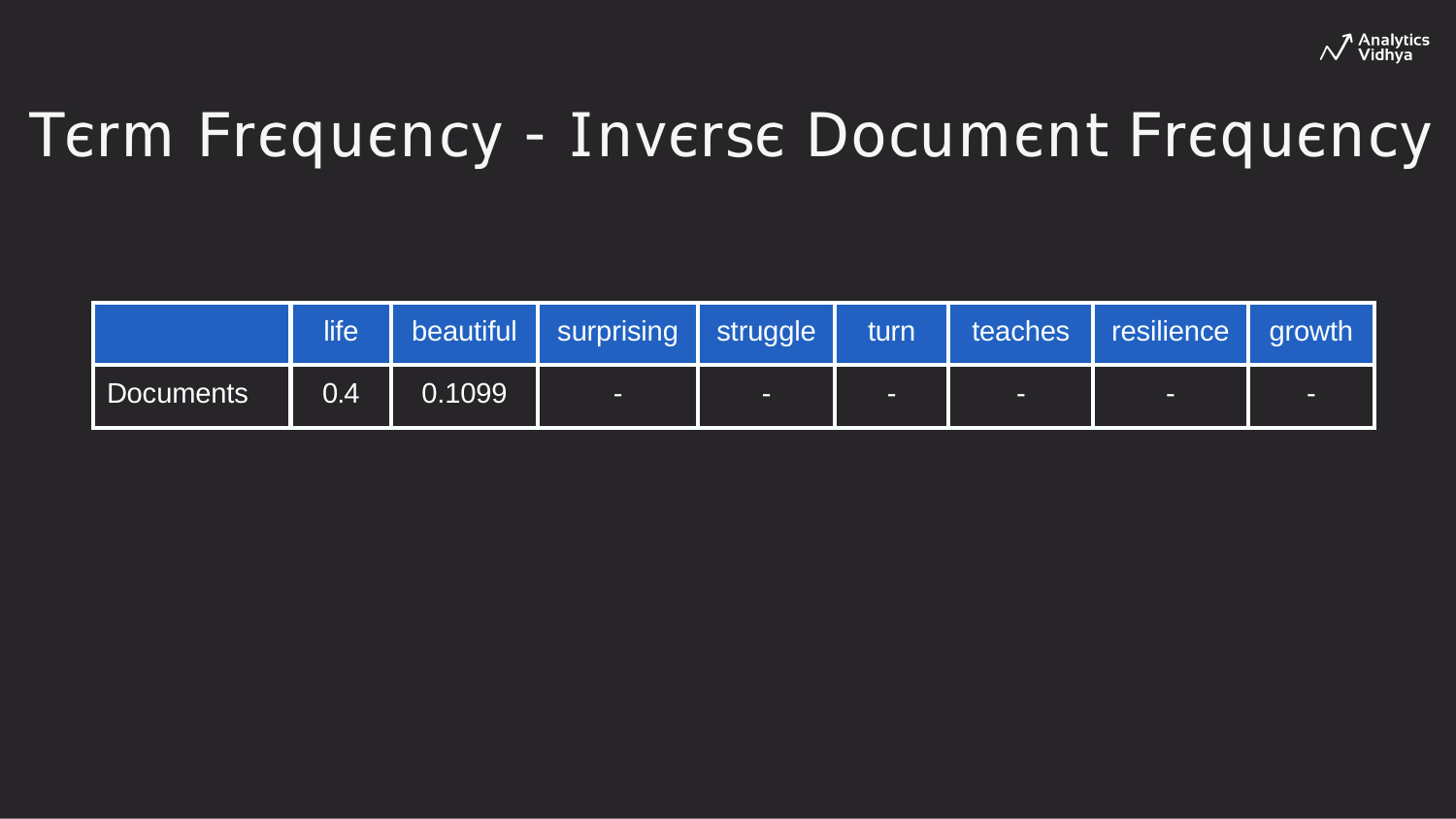

# Tєrm Frєquєncy - Invєrsє Documєnt Frєquєncy
|  | life | beautiful | surprising | struggle | turn | teaches | resilience | growth |
| --- | --- | --- | --- | --- | --- | --- | --- | --- |
| Documents | 0.4 | 0.1099 | - | - | - | - | - | - |